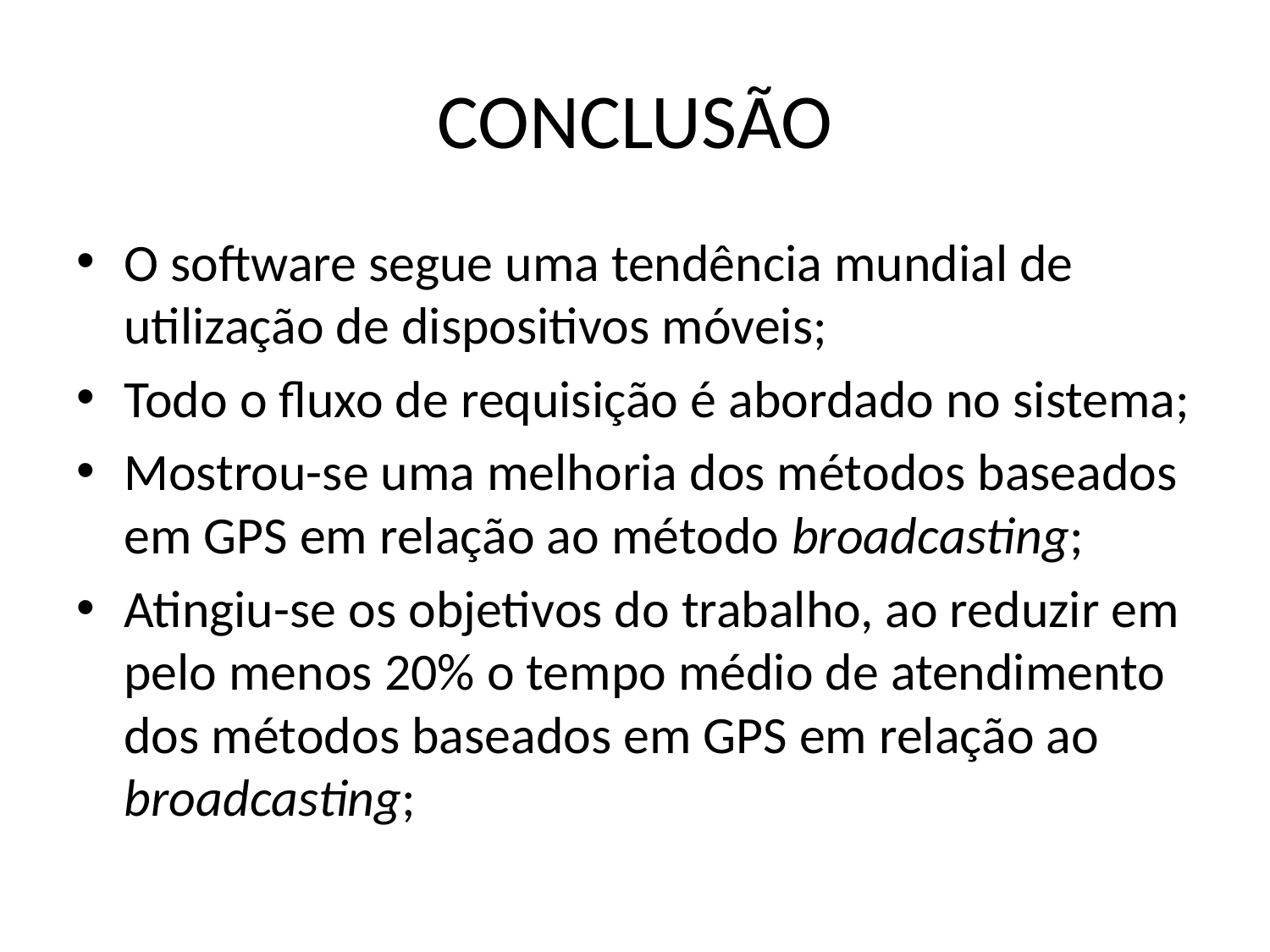

# CONCLUSÃO
O software segue uma tendência mundial de utilização de dispositivos móveis;
Todo o fluxo de requisição é abordado no sistema;
Mostrou-se uma melhoria dos métodos baseados em GPS em relação ao método broadcasting;
Atingiu-se os objetivos do trabalho, ao reduzir em pelo menos 20% o tempo médio de atendimento dos métodos baseados em GPS em relação ao broadcasting;